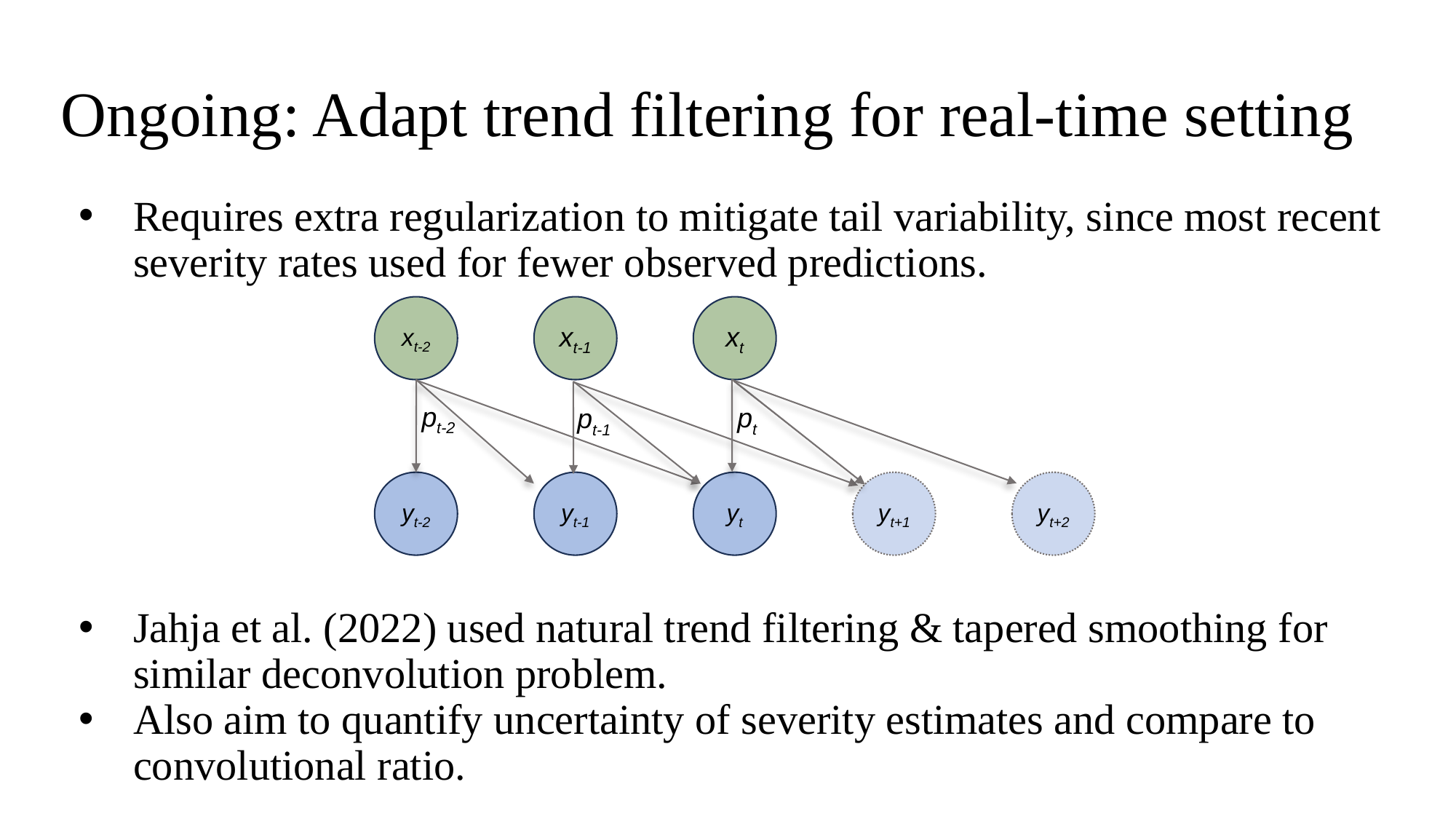

# Ongoing: Adapt trend filtering for real-time setting
Requires extra regularization to mitigate tail variability, since most recent severity rates used for fewer observed predictions.

Jahja et al. (2022) used natural trend filtering & tapered smoothing for similar deconvolution problem.
Also aim to quantify uncertainty of severity estimates and compare to convolutional ratio.
xt-2
xt-1
xt
pt-2
pt
pt-1
yt-2
yt-1
yt
yt+1
yt+2